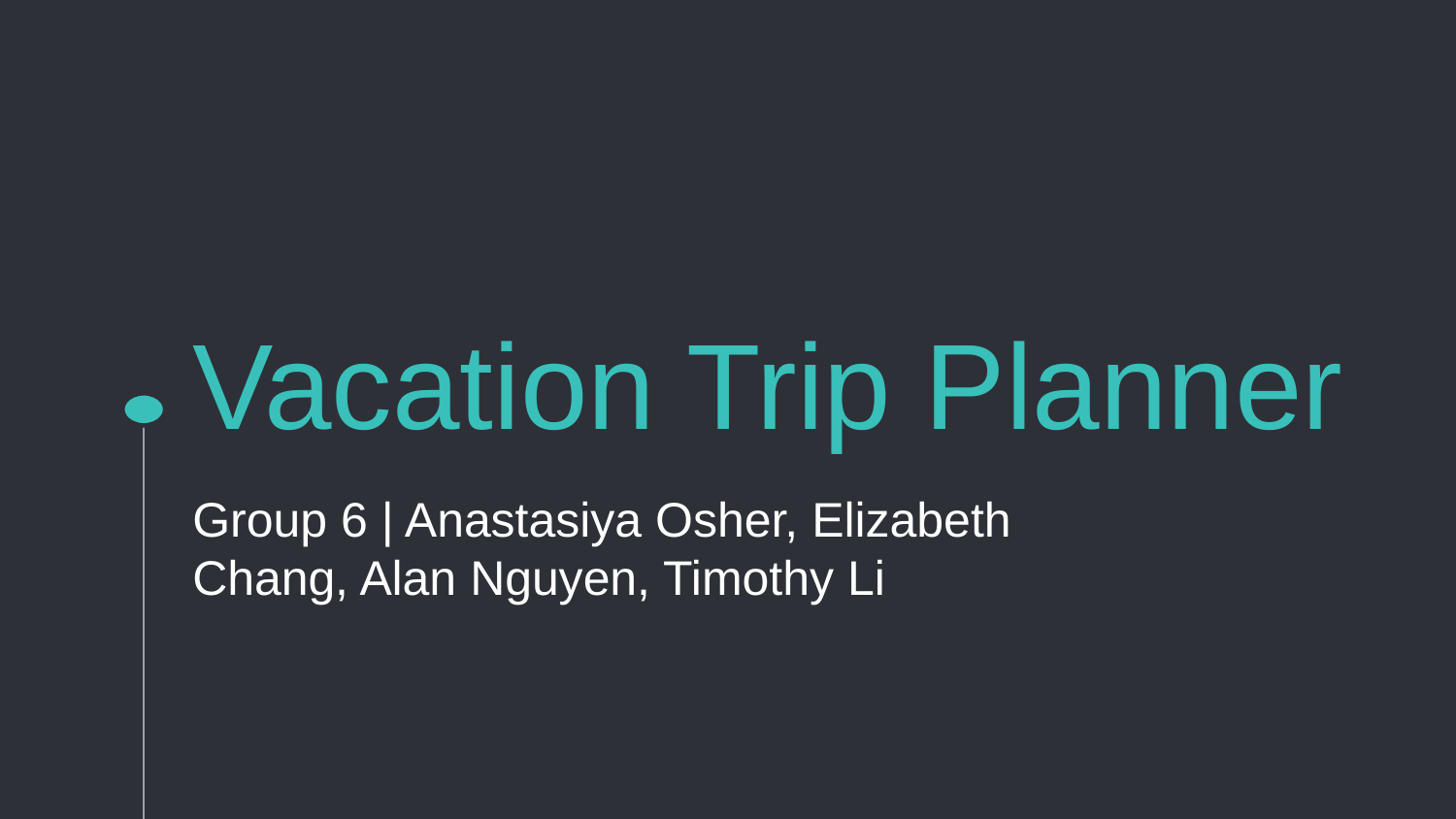

# Vacation Trip Planner
Group 6 | Anastasiya Osher, Elizabeth Chang, Alan Nguyen, Timothy Li